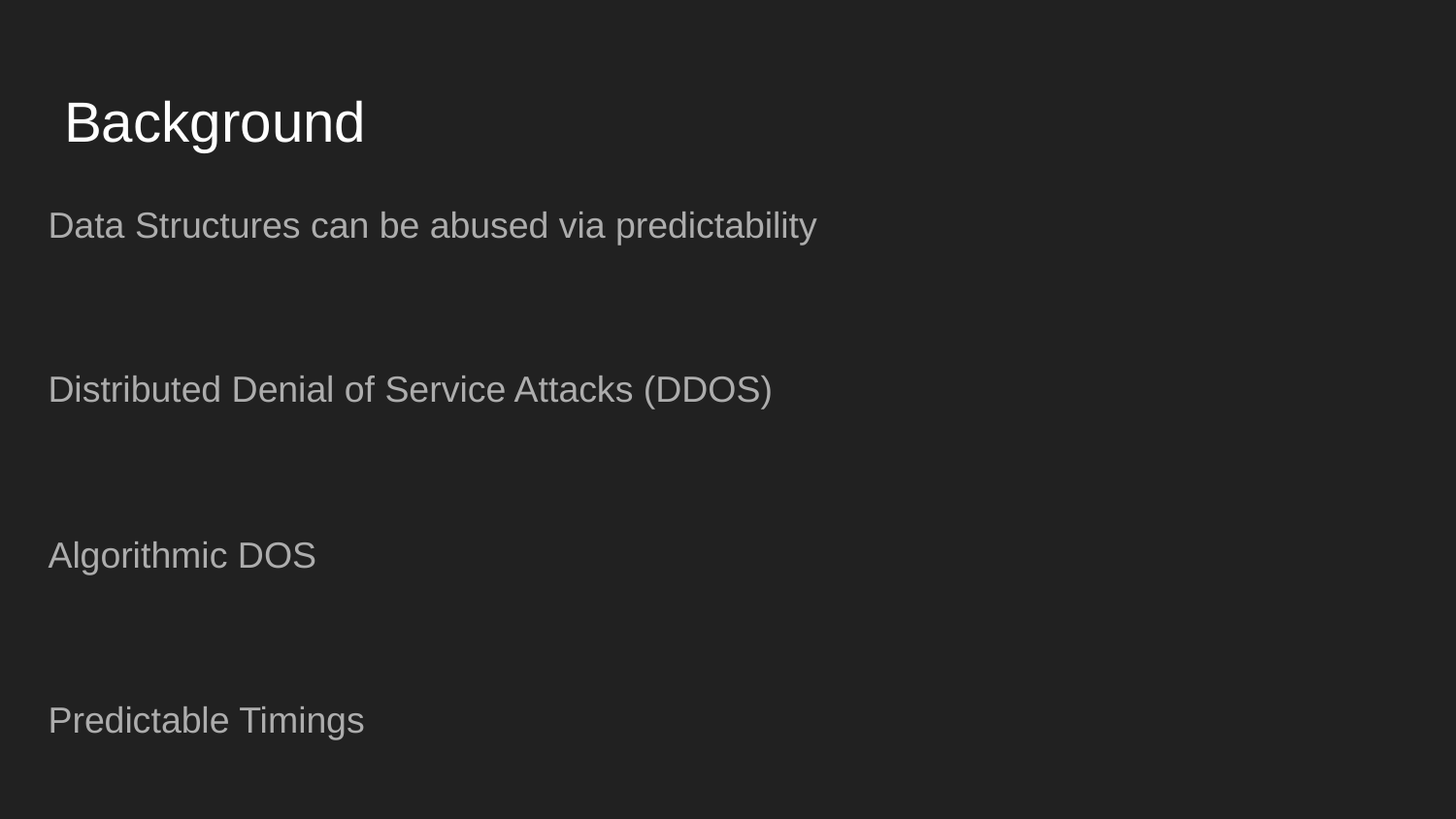

# Background
Data Structures can be abused via predictability

Distributed Denial of Service Attacks (DDOS)

Algorithmic DOS

Predictable Timings